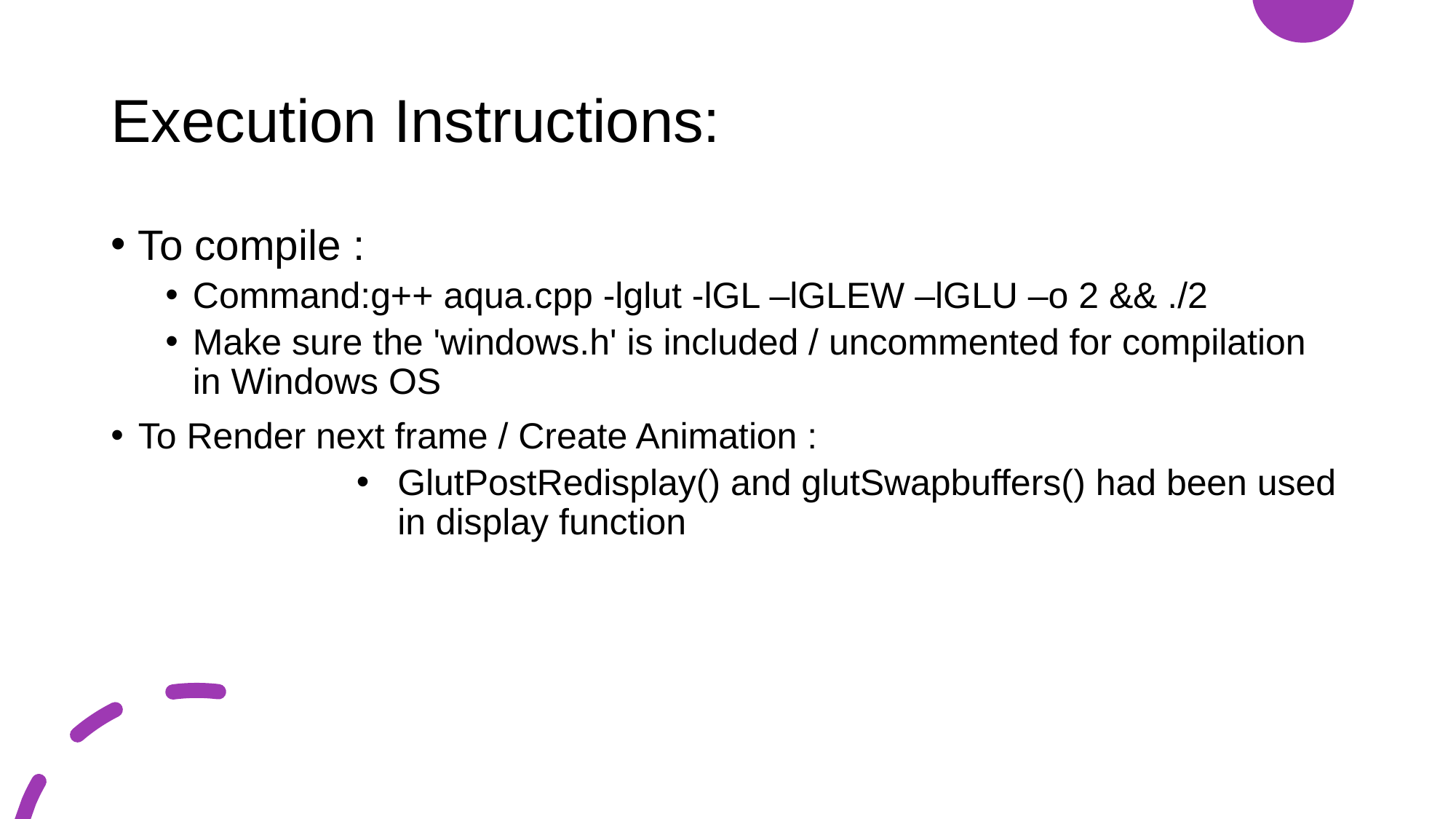

# Execution Instructions:
To compile :
Command:g++ aqua.cpp -lglut -lGL –lGLEW –lGLU –o 2 && ./2
Make sure the 'windows.h' is included / uncommented for compilation in Windows OS
To Render next frame / Create Animation :
GlutPostRedisplay() and glutSwapbuffers() had been used in display function